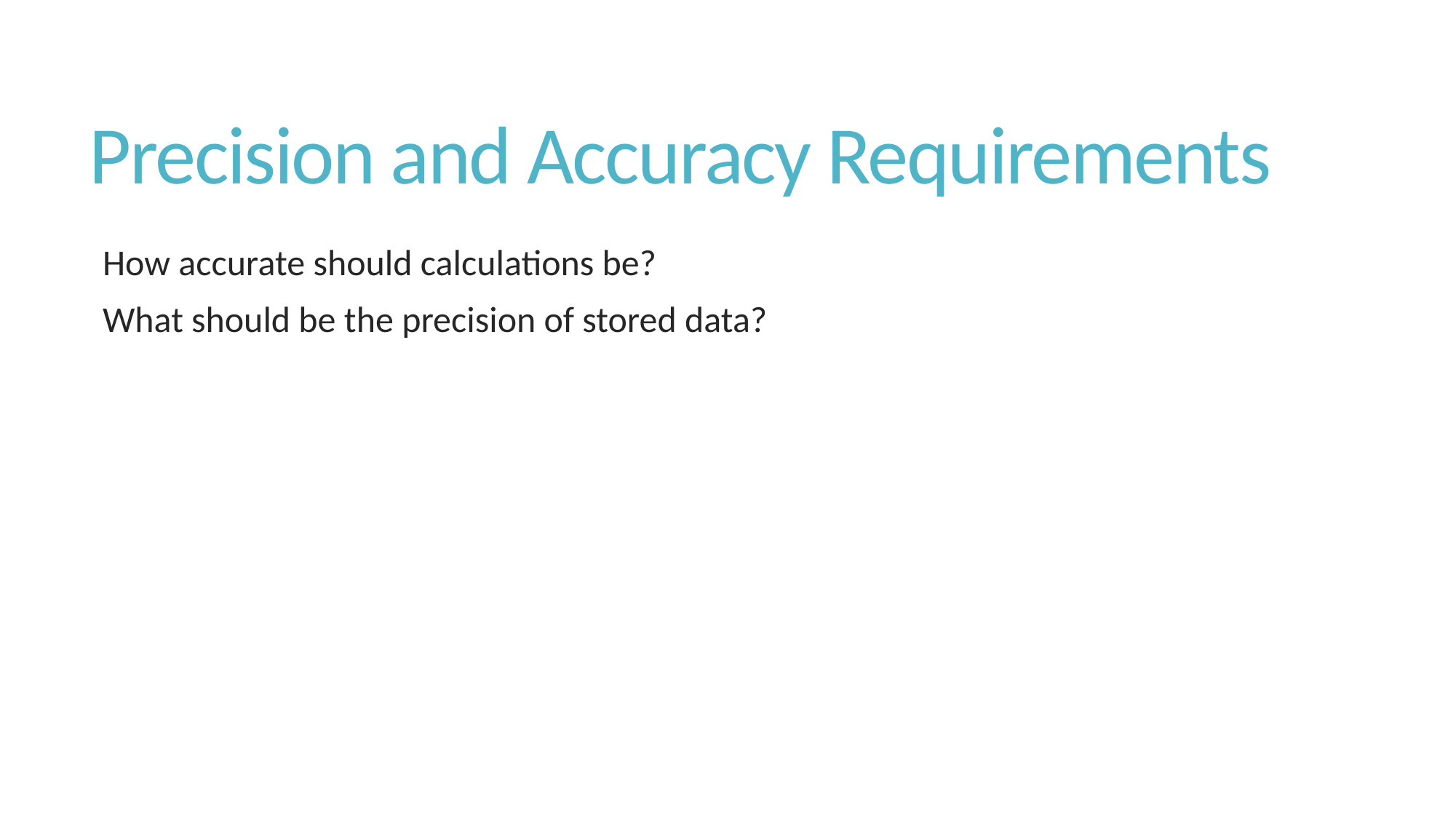

# Precision and Accuracy Requirements
How accurate should calculations be?
What should be the precision of stored data?